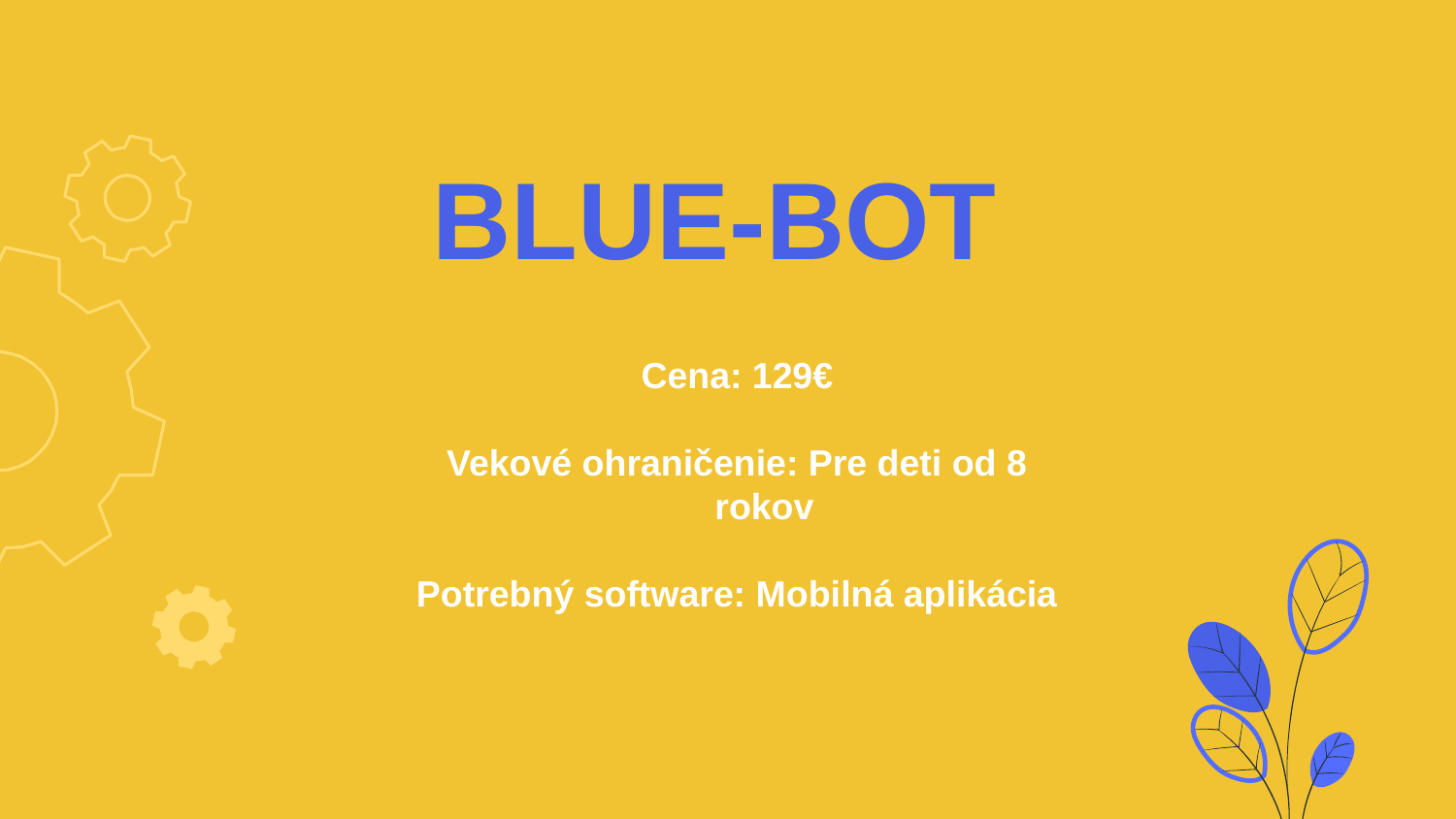

# BLUE-BOT

Cena: 129€

Vekové ohraničenie: Pre deti od 8 rokov

Potrebný software: Mobilná aplikácia